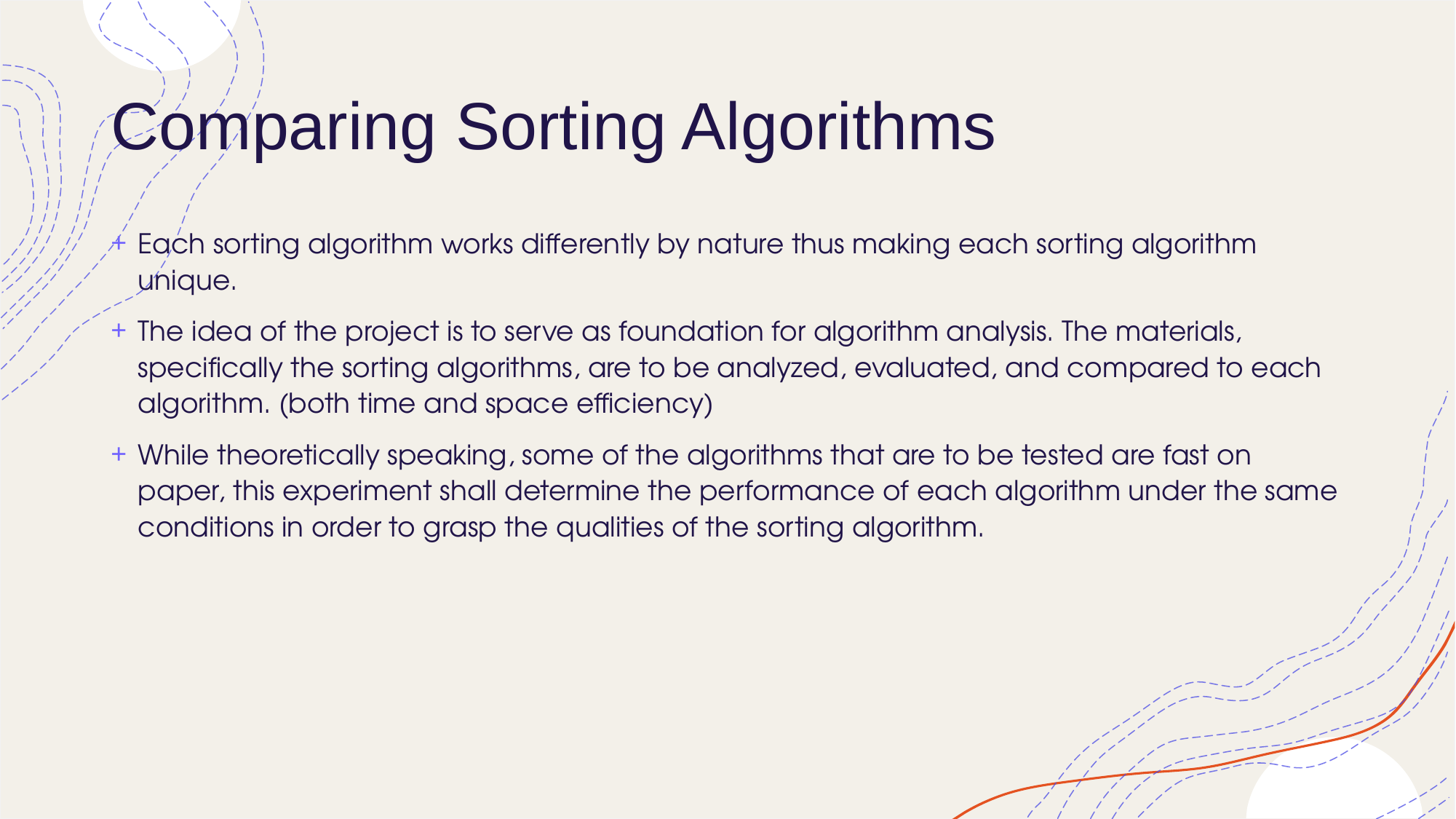

# Comparing Sorting Algorithms
Each sorting algorithm works differently by nature thus making each sorting algorithm unique.
The idea of the project is to serve as foundation for algorithm analysis. The materials, specifically the sorting algorithms, are to be analyzed, evaluated, and compared to each algorithm. (both time and space efficiency)
While theoretically speaking, some of the algorithms that are to be tested are fast on paper, this experiment shall determine the performance of each algorithm under the same conditions in order to grasp the qualities of the sorting algorithm.